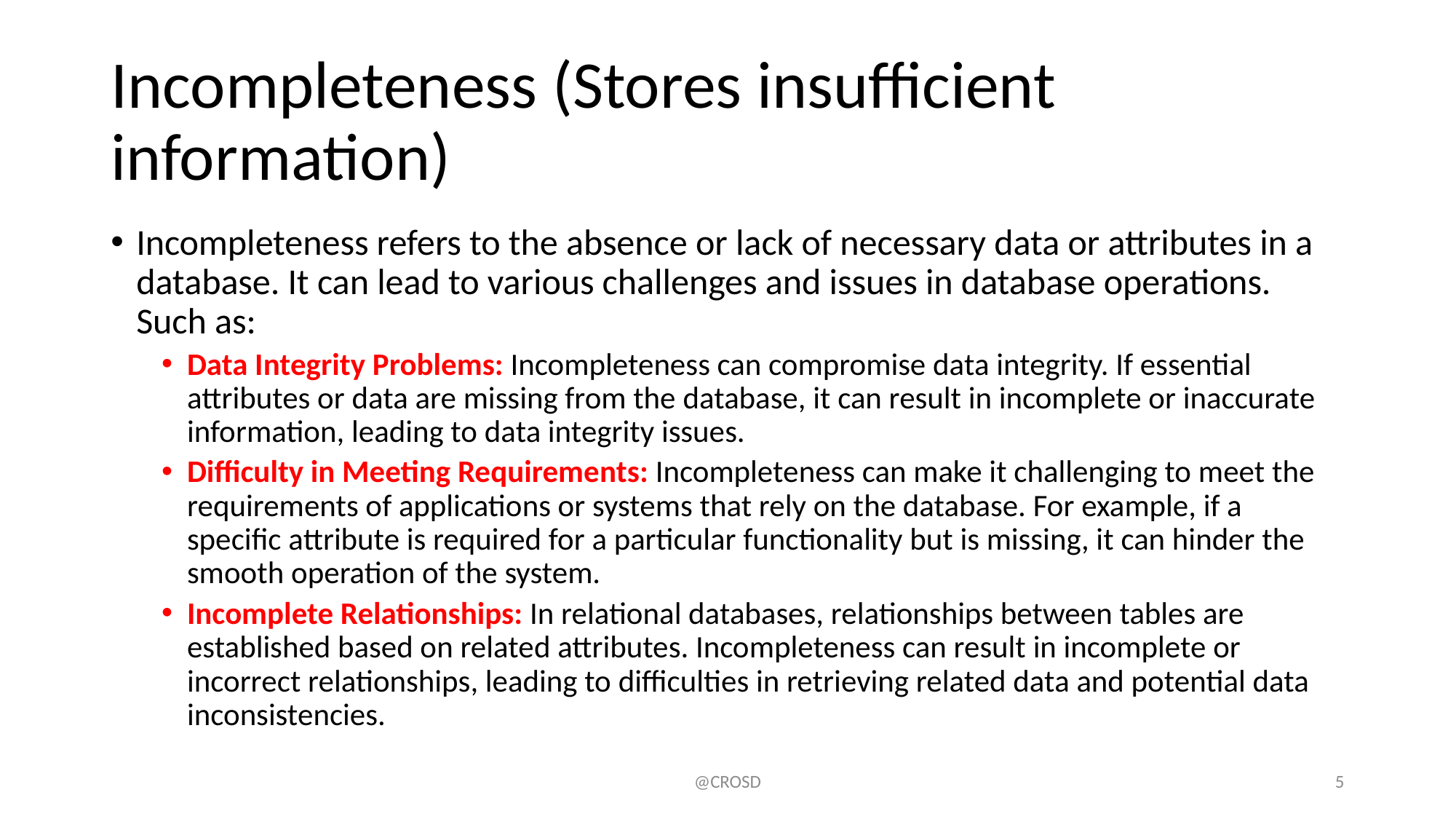

# Incompleteness (Stores insufficient information)
Incompleteness refers to the absence or lack of necessary data or attributes in a database. It can lead to various challenges and issues in database operations. Such as:
Data Integrity Problems: Incompleteness can compromise data integrity. If essential attributes or data are missing from the database, it can result in incomplete or inaccurate information, leading to data integrity issues.
Difficulty in Meeting Requirements: Incompleteness can make it challenging to meet the requirements of applications or systems that rely on the database. For example, if a specific attribute is required for a particular functionality but is missing, it can hinder the smooth operation of the system.
Incomplete Relationships: In relational databases, relationships between tables are established based on related attributes. Incompleteness can result in incomplete or incorrect relationships, leading to difficulties in retrieving related data and potential data inconsistencies.
@CROSD
5